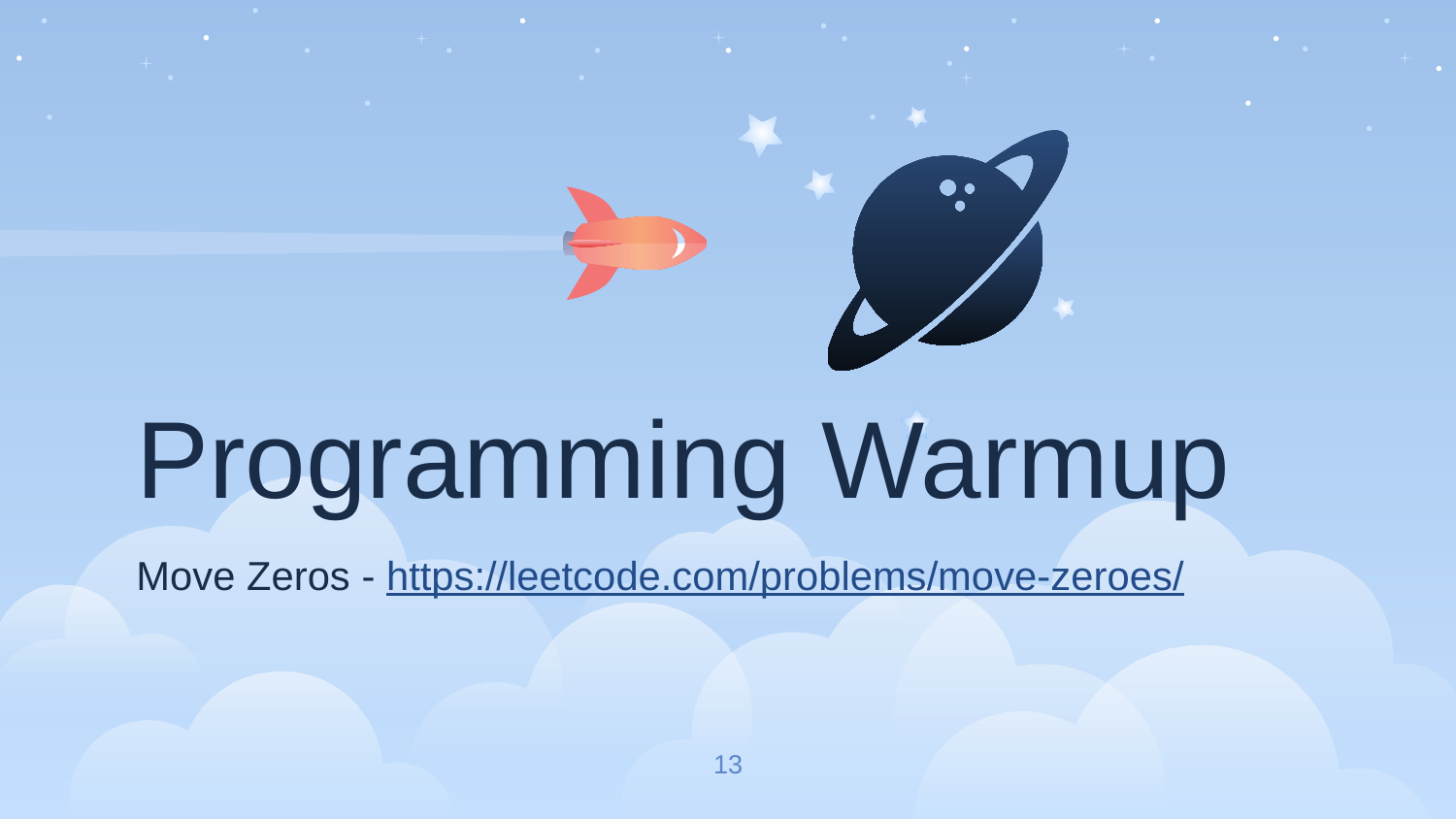

Programming Warmup

Move Zeros - https://leetcode.com/problems/move-zeroes/

13